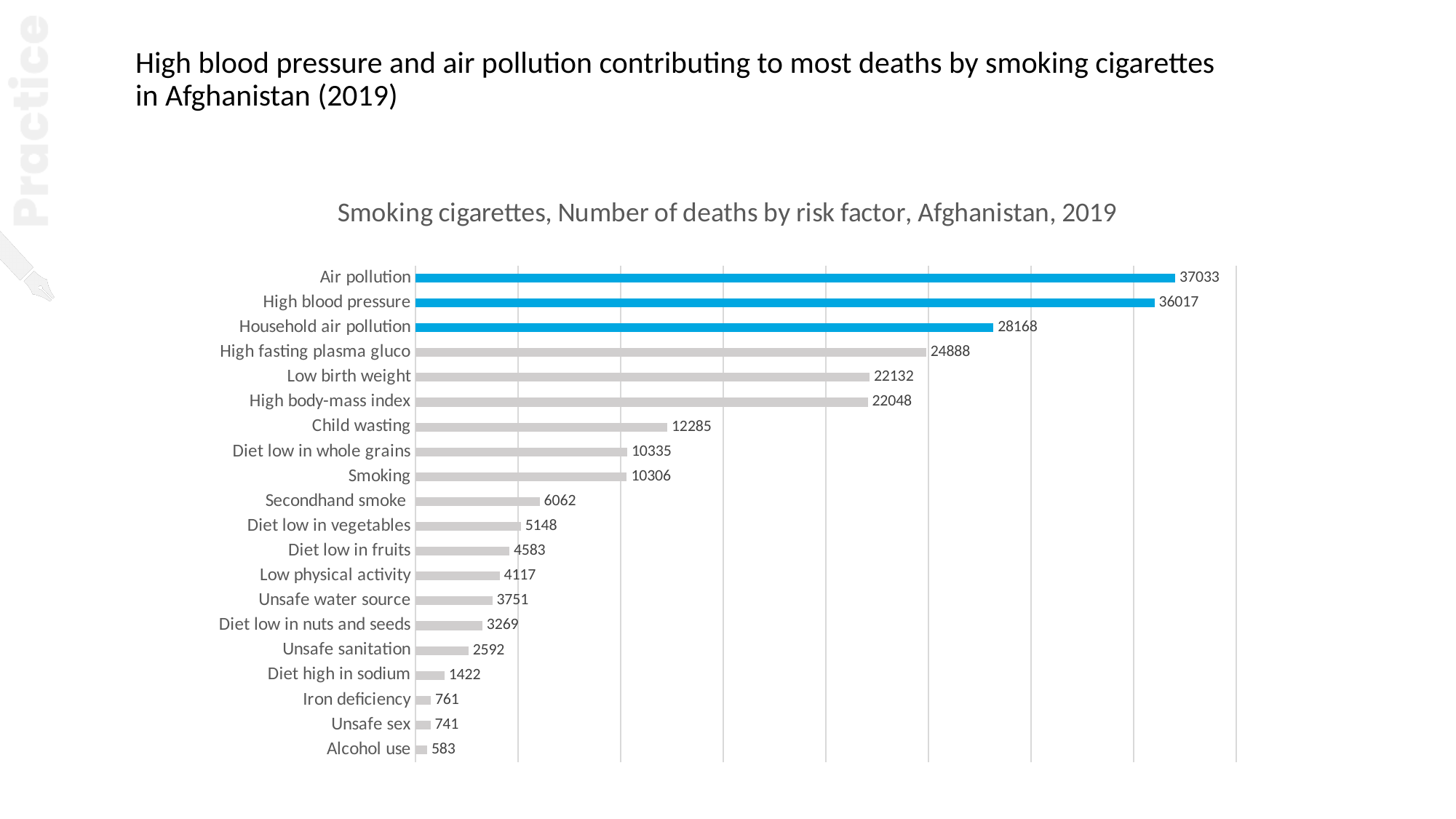

1. Add a Fade animation to the entire chart
2. Disable drawing the background
3. Set the animation to „By Category”
4. Reduce the amount of animations to explain the chart (divide into 3 categories)
5. Add a little delay
High blood pressure and air pollution contributing to most deaths by smoking cigarettes
in Afghanistan (2019)

### Chart: Smoking cigarettes, Number of deaths by risk factor, Afghanistan, 2019

| Category | 9154 |
|---|---|
| Alcohol use | 583.0 |
| Unsafe sex | 741.0 |
| Iron deficiency | 761.0 |
| Diet high in sodium | 1422.0 |
| Unsafe sanitation | 2592.0 |
| Diet low in nuts and seeds | 3269.0 |
| Unsafe water source | 3751.0 |
| Low physical activity | 4117.0 |
| Diet low in fruits | 4583.0 |
| Diet low in vegetables | 5148.0 |
| Secondhand smoke  | 6062.0 |
| Smoking | 10306.0 |
| Diet low in whole grains | 10335.0 |
| Child wasting | 12285.0 |
| High body-mass index | 22048.0 |
| Low birth weight | 22132.0 |
| High fasting plasma gluco | 24888.0 |
| Household air pollution | 28168.0 |
| High blood pressure | 36017.0 |
| Air pollution | 37033.0 |